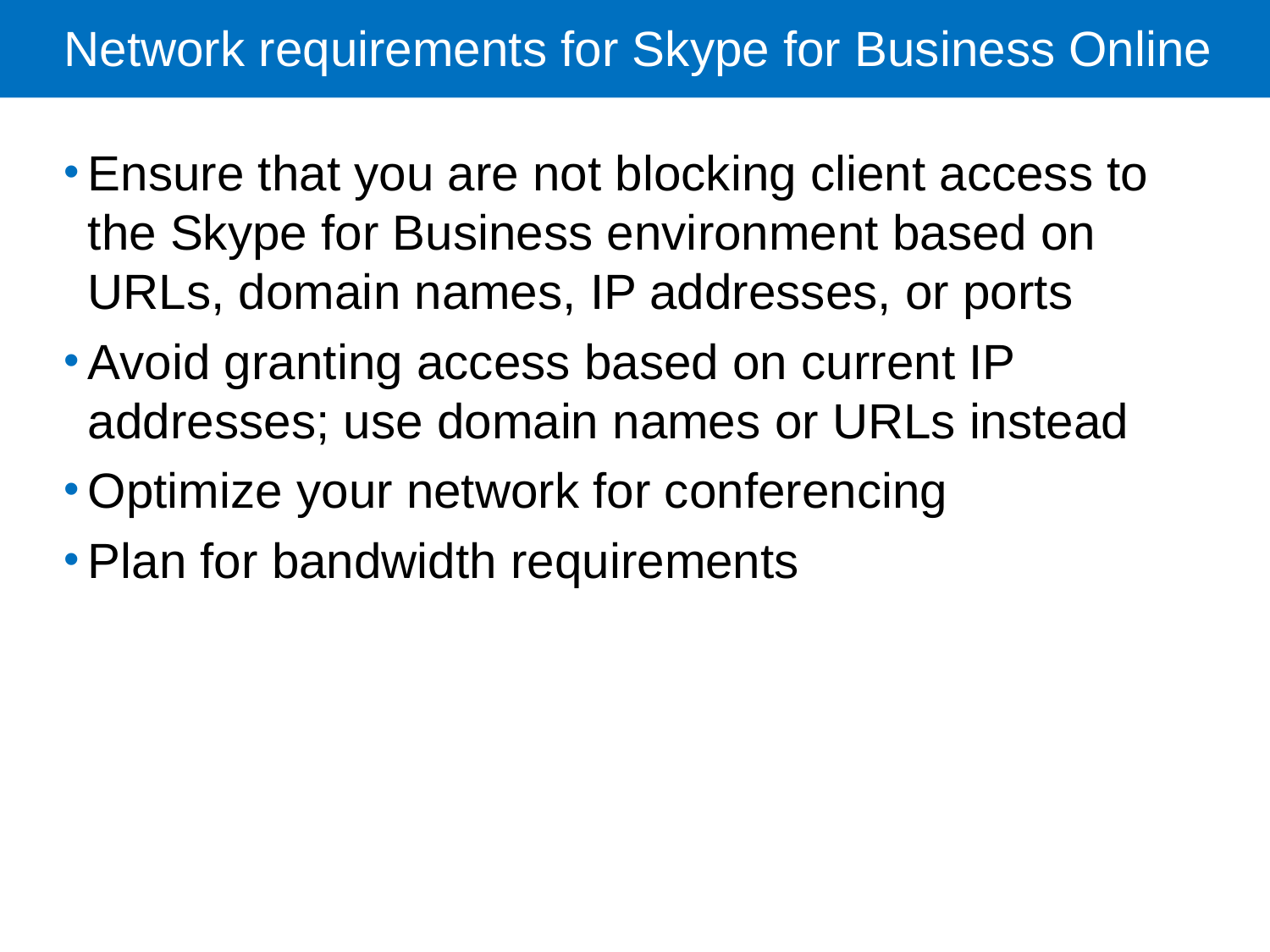

# Network requirements for Skype for Business Online
Ensure that you are not blocking client access to the Skype for Business environment based on URLs, domain names, IP addresses, or ports
Avoid granting access based on current IP addresses; use domain names or URLs instead
Optimize your network for conferencing
Plan for bandwidth requirements